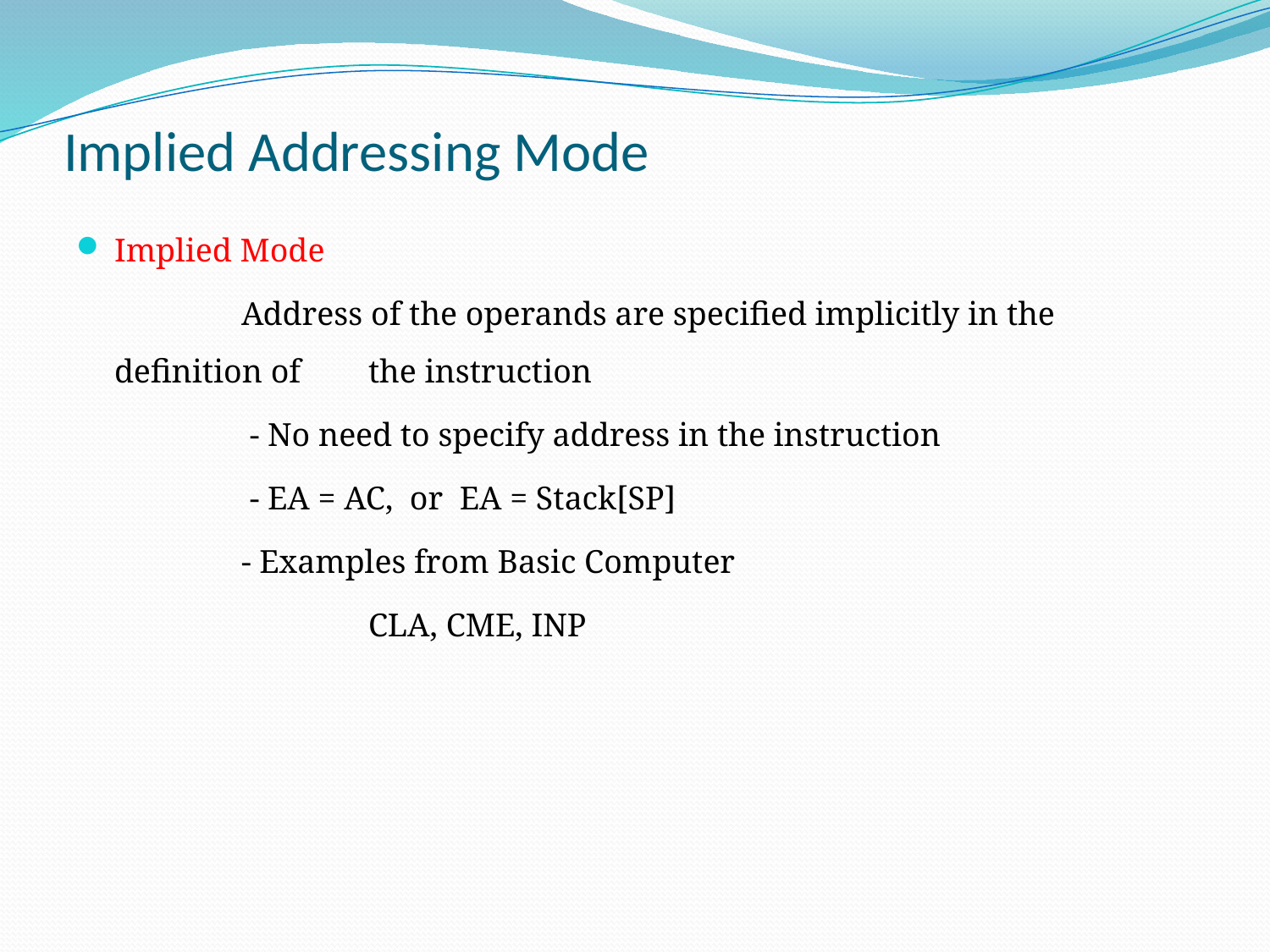

# Implied Addressing Mode
Implied Mode
		Address of the operands are specified implicitly in the definition of 	the instruction
		 - No need to specify address in the instruction
		 - EA = AC,  or  EA = Stack[SP]
		- Examples from Basic Computer
			CLA, CME, INP